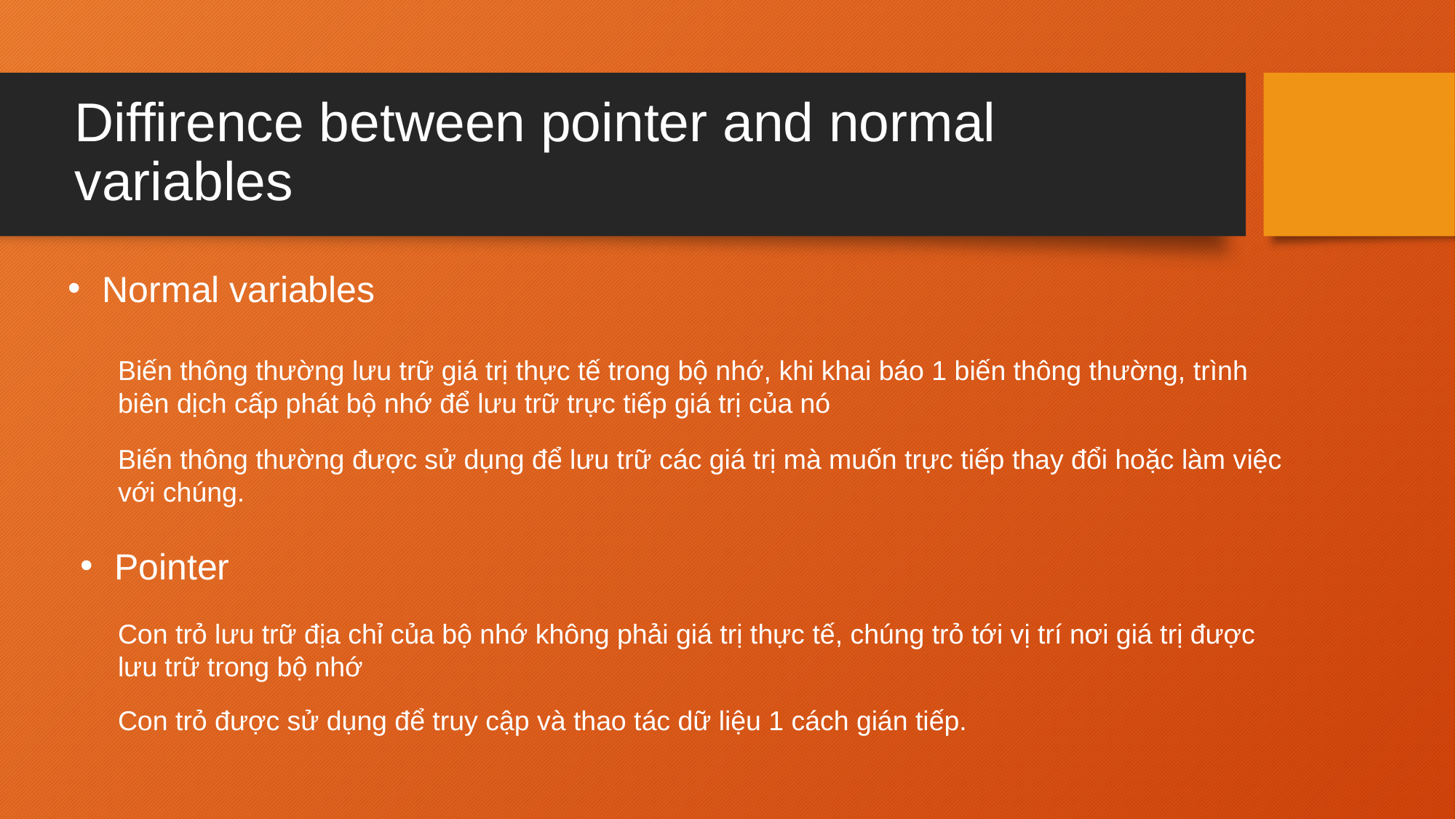

# Diffirence between pointer and normal variables
Normal variables
Biến thông thường lưu trữ giá trị thực tế trong bộ nhớ, khi khai báo 1 biến thông thường, trình biên dịch cấp phát bộ nhớ để lưu trữ trực tiếp giá trị của nó

Biến thông thường được sử dụng để lưu trữ các giá trị mà muốn trực tiếp thay đổi hoặc làm việc với chúng.
Pointer

Con trỏ lưu trữ địa chỉ của bộ nhớ không phải giá trị thực tế, chúng trỏ tới vị trí nơi giá trị được lưu trữ trong bộ nhớ
Con trỏ được sử dụng để truy cập và thao tác dữ liệu 1 cách gián tiếp.